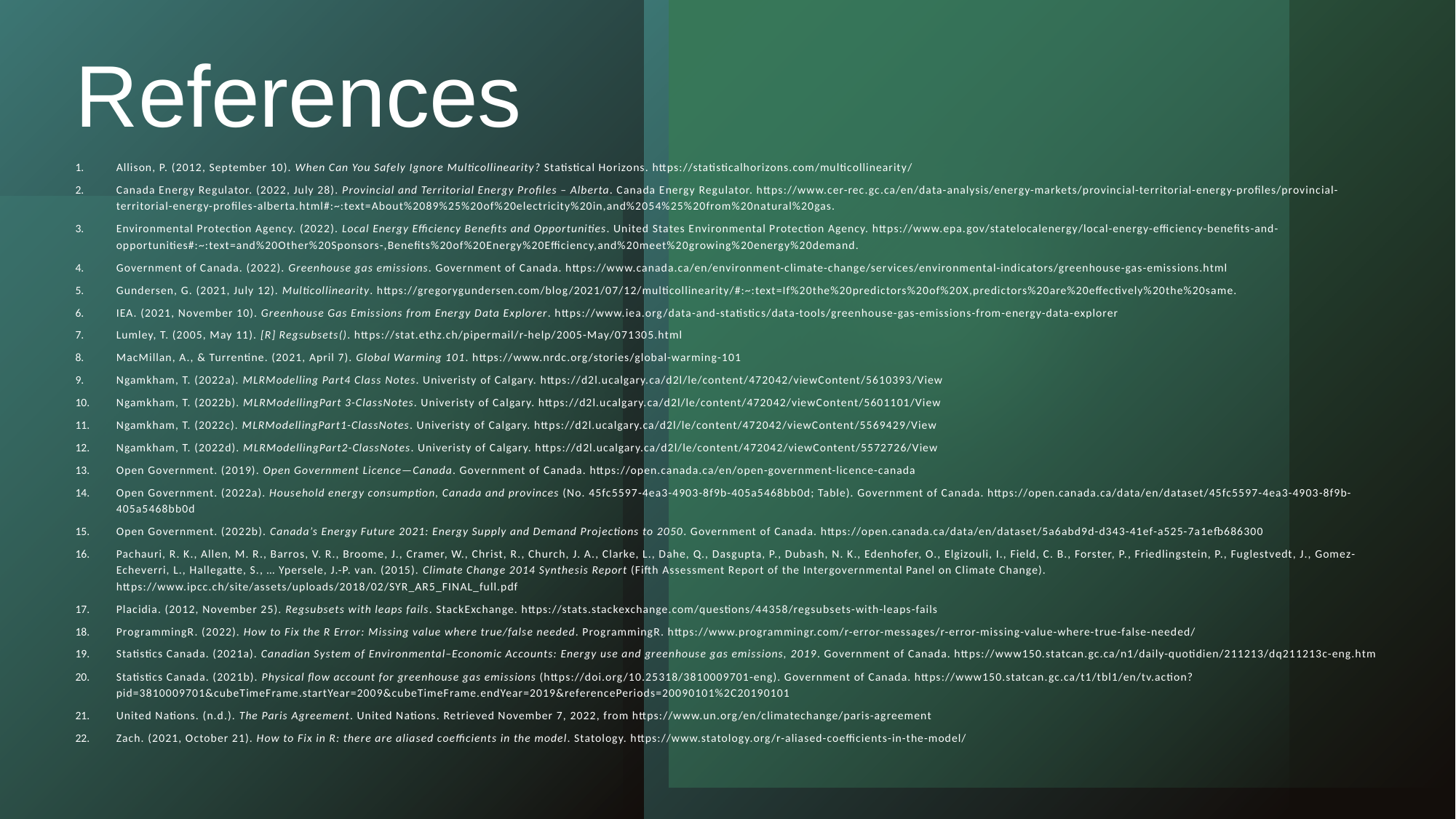

# References
Allison, P. (2012, September 10). When Can You Safely Ignore Multicollinearity? Statistical Horizons. https://statisticalhorizons.com/multicollinearity/
Canada Energy Regulator. (2022, July 28). Provincial and Territorial Energy Profiles – Alberta. Canada Energy Regulator. https://www.cer-rec.gc.ca/en/data-analysis/energy-markets/provincial-territorial-energy-profiles/provincial-territorial-energy-profiles-alberta.html#:~:text=About%2089%25%20of%20electricity%20in,and%2054%25%20from%20natural%20gas.
Environmental Protection Agency. (2022). Local Energy Efficiency Benefits and Opportunities. United States Environmental Protection Agency. https://www.epa.gov/statelocalenergy/local-energy-efficiency-benefits-and-opportunities#:~:text=and%20Other%20Sponsors-,Benefits%20of%20Energy%20Efficiency,and%20meet%20growing%20energy%20demand.
Government of Canada. (2022). Greenhouse gas emissions. Government of Canada. https://www.canada.ca/en/environment-climate-change/services/environmental-indicators/greenhouse-gas-emissions.html
Gundersen, G. (2021, July 12). Multicollinearity. https://gregorygundersen.com/blog/2021/07/12/multicollinearity/#:~:text=If%20the%20predictors%20of%20X,predictors%20are%20effectively%20the%20same.
IEA. (2021, November 10). Greenhouse Gas Emissions from Energy Data Explorer. https://www.iea.org/data-and-statistics/data-tools/greenhouse-gas-emissions-from-energy-data-explorer
Lumley, T. (2005, May 11). [R] Regsubsets(). https://stat.ethz.ch/pipermail/r-help/2005-May/071305.html
MacMillan, A., & Turrentine. (2021, April 7). Global Warming 101. https://www.nrdc.org/stories/global-warming-101
Ngamkham, T. (2022a). MLRModelling Part4 Class Notes. Univeristy of Calgary. https://d2l.ucalgary.ca/d2l/le/content/472042/viewContent/5610393/View
Ngamkham, T. (2022b). MLRModellingPart 3-ClassNotes. Univeristy of Calgary. https://d2l.ucalgary.ca/d2l/le/content/472042/viewContent/5601101/View
Ngamkham, T. (2022c). MLRModellingPart1-ClassNotes. Univeristy of Calgary. https://d2l.ucalgary.ca/d2l/le/content/472042/viewContent/5569429/View
Ngamkham, T. (2022d). MLRModellingPart2-ClassNotes. Univeristy of Calgary. https://d2l.ucalgary.ca/d2l/le/content/472042/viewContent/5572726/View
Open Government. (2019). Open Government Licence—Canada. Government of Canada. https://open.canada.ca/en/open-government-licence-canada
Open Government. (2022a). Household energy consumption, Canada and provinces (No. 45fc5597-4ea3-4903-8f9b-405a5468bb0d; Table). Government of Canada. https://open.canada.ca/data/en/dataset/45fc5597-4ea3-4903-8f9b-405a5468bb0d
Open Government. (2022b). Canada’s Energy Future 2021: Energy Supply and Demand Projections to 2050. Government of Canada. https://open.canada.ca/data/en/dataset/5a6abd9d-d343-41ef-a525-7a1efb686300
Pachauri, R. K., Allen, M. R., Barros, V. R., Broome, J., Cramer, W., Christ, R., Church, J. A., Clarke, L., Dahe, Q., Dasgupta, P., Dubash, N. K., Edenhofer, O., Elgizouli, I., Field, C. B., Forster, P., Friedlingstein, P., Fuglestvedt, J., Gomez-Echeverri, L., Hallegatte, S., … Ypersele, J.-P. van. (2015). Climate Change 2014 Synthesis Report (Fifth Assessment Report of the Intergovernmental Panel on Climate Change). https://www.ipcc.ch/site/assets/uploads/2018/02/SYR_AR5_FINAL_full.pdf
Placidia. (2012, November 25). Regsubsets with leaps fails. StackExchange. https://stats.stackexchange.com/questions/44358/regsubsets-with-leaps-fails
ProgrammingR. (2022). How to Fix the R Error: Missing value where true/false needed. ProgrammingR. https://www.programmingr.com/r-error-messages/r-error-missing-value-where-true-false-needed/
Statistics Canada. (2021a). Canadian System of Environmental–Economic Accounts: Energy use and greenhouse gas emissions, 2019. Government of Canada. https://www150.statcan.gc.ca/n1/daily-quotidien/211213/dq211213c-eng.htm
Statistics Canada. (2021b). Physical flow account for greenhouse gas emissions (https://doi.org/10.25318/3810009701-eng). Government of Canada. https://www150.statcan.gc.ca/t1/tbl1/en/tv.action?pid=3810009701&cubeTimeFrame.startYear=2009&cubeTimeFrame.endYear=2019&referencePeriods=20090101%2C20190101
United Nations. (n.d.). The Paris Agreement. United Nations. Retrieved November 7, 2022, from https://www.un.org/en/climatechange/paris-agreement
Zach. (2021, October 21). How to Fix in R: there are aliased coefficients in the model. Statology. https://www.statology.org/r-aliased-coefficients-in-the-model/